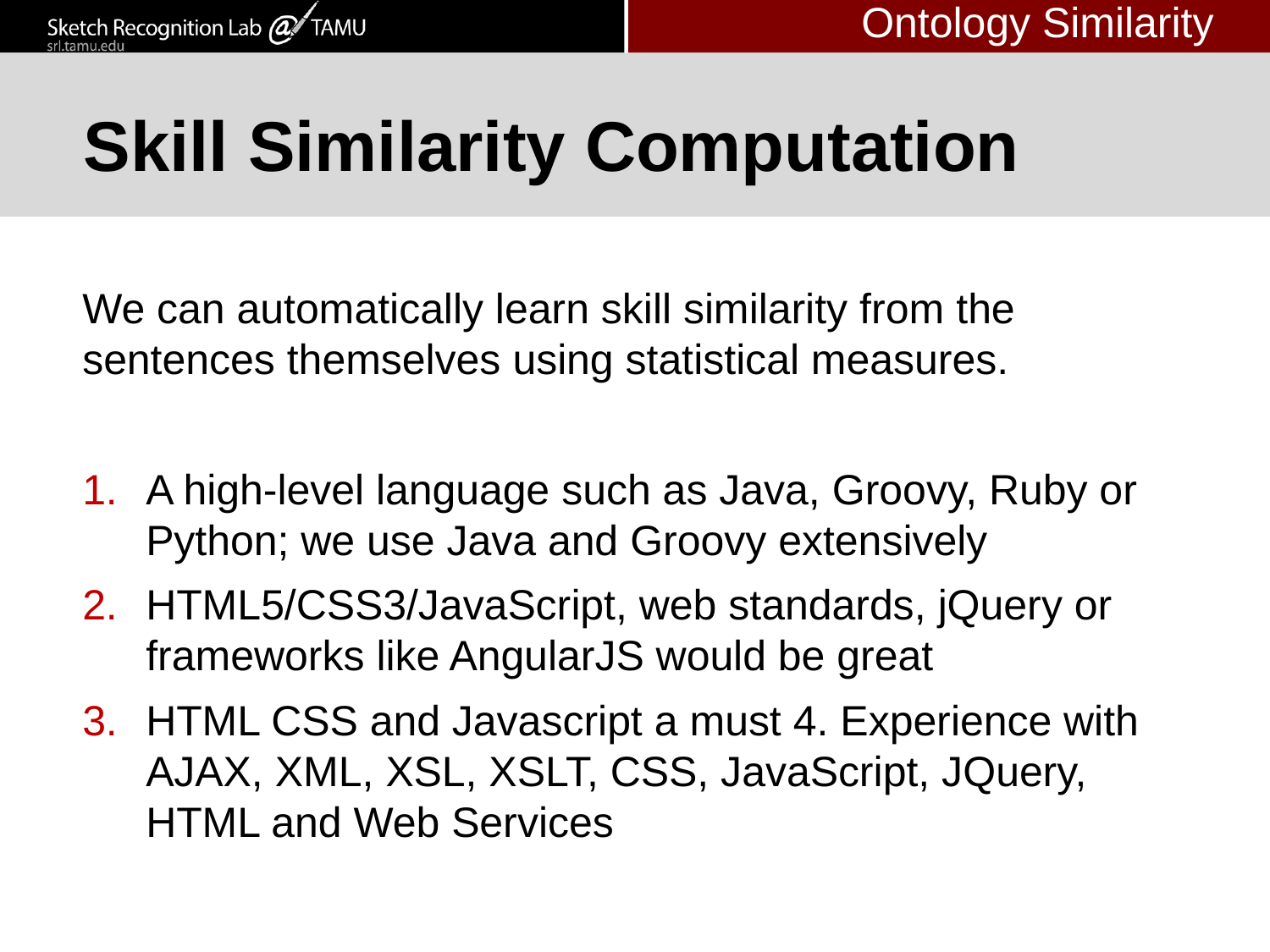

Ontology Similarity
# Skill Similarity Computation
We can automatically learn skill similarity from the sentences themselves using statistical measures.

A high-level language such as Java, Groovy, Ruby or Python; we use Java and Groovy extensively
HTML5/CSS3/JavaScript, web standards, jQuery or frameworks like AngularJS would be great
HTML CSS and Javascript a must 4. Experience with AJAX, XML, XSL, XSLT, CSS, JavaScript, JQuery, HTML and Web Services